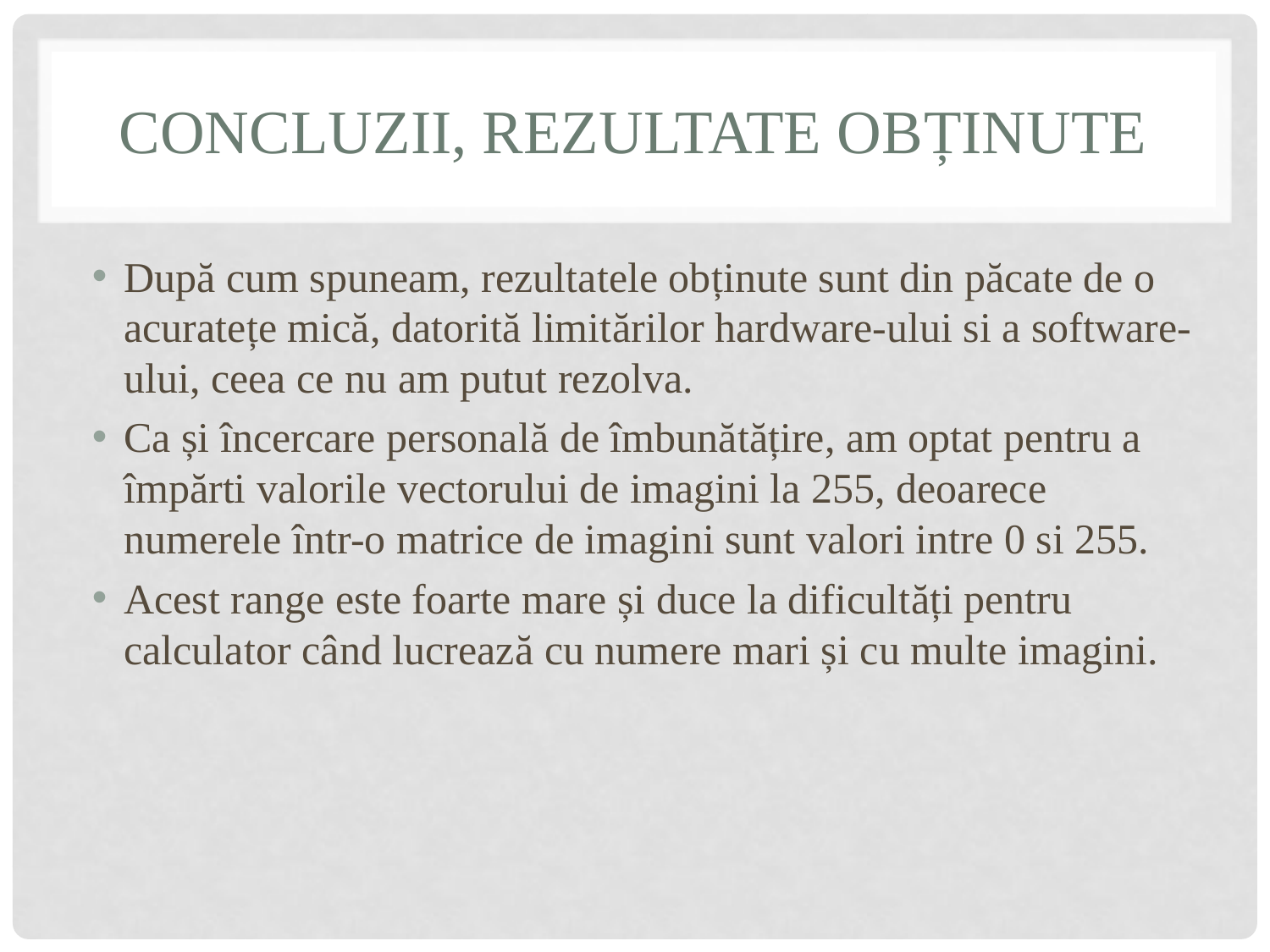

# Concluzii, rezultate obȚinute
După cum spuneam, rezultatele obținute sunt din păcate de o acuratețe mică, datorită limitărilor hardware-ului si a software-ului, ceea ce nu am putut rezolva.
Ca și încercare personală de îmbunătățire, am optat pentru a împărti valorile vectorului de imagini la 255, deoarece numerele într-o matrice de imagini sunt valori intre 0 si 255.
Acest range este foarte mare și duce la dificultăți pentru calculator când lucrează cu numere mari și cu multe imagini.